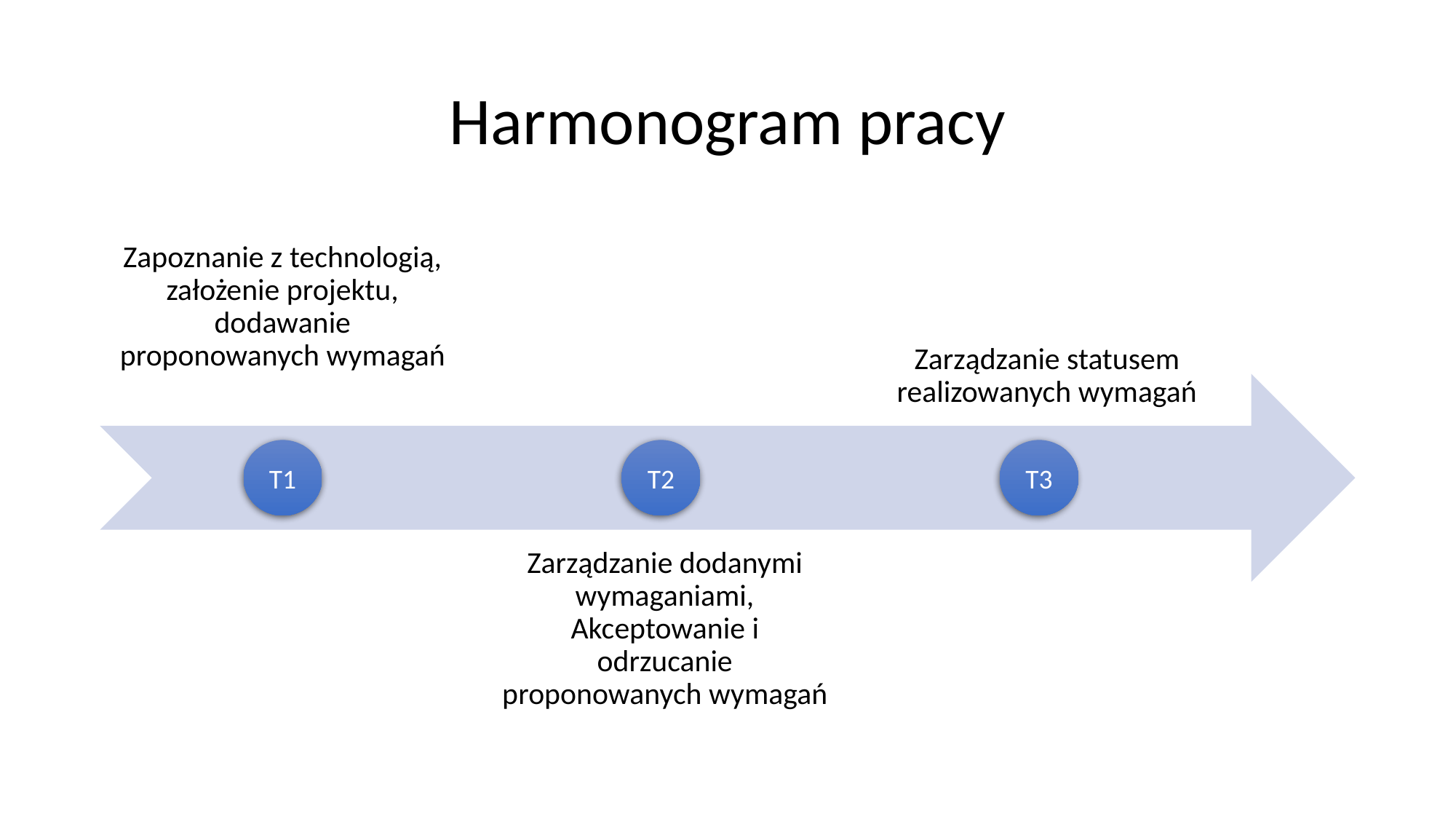

# Harmonogram pracy
Zapoznanie z technologią, założenie projektu, dodawanie proponowanych wymagań

Zarządzanie dodanymi wymaganiami, Akceptowanie i odrzucanie proponowanych wymagań
Zarządzanie statusem realizowanych wymagań
T1
T2
T3